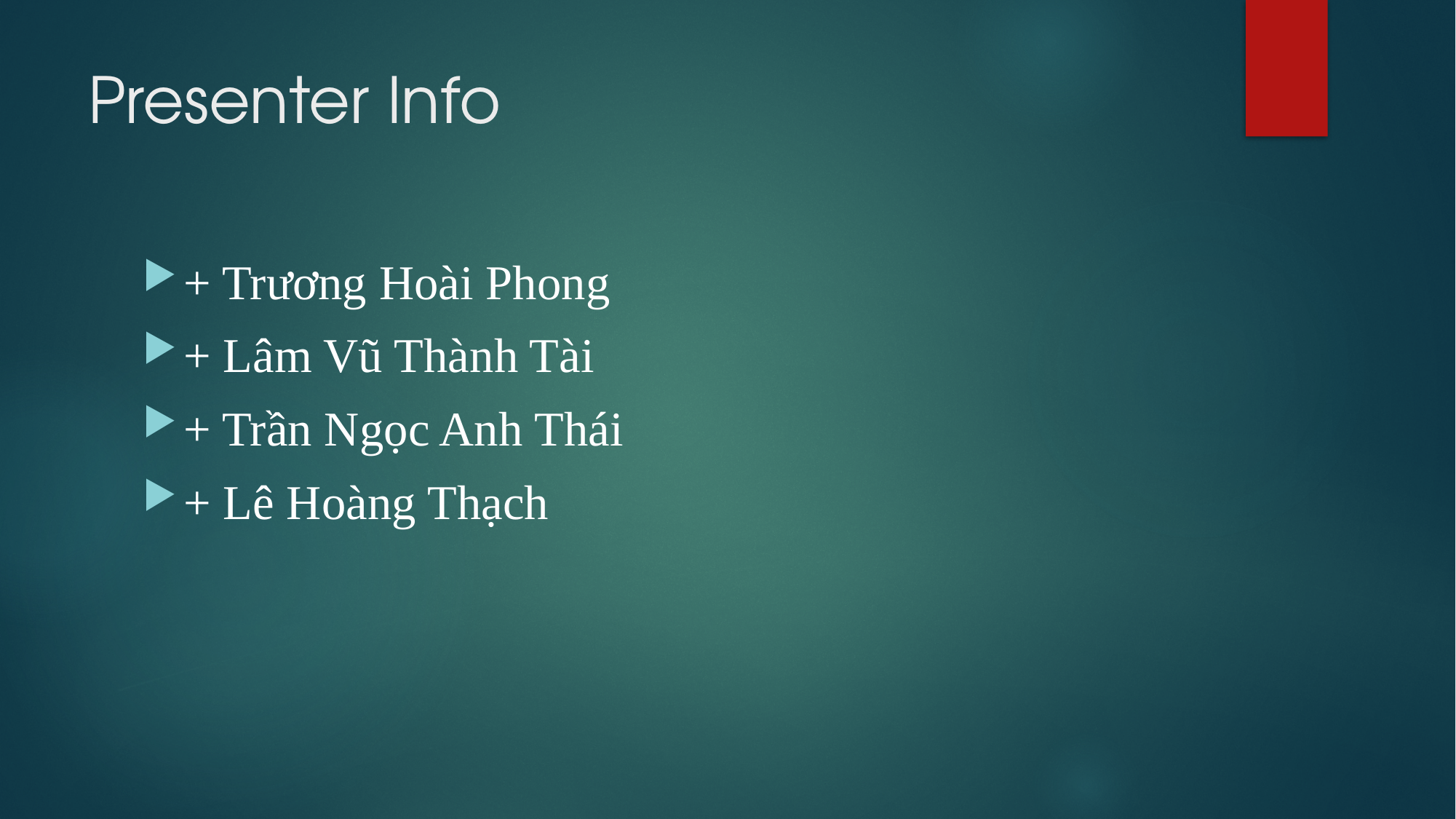

# Presenter Info
+ Trương Hoài Phong
+ Lâm Vũ Thành Tài
+ Trần Ngọc Anh Thái
+ Lê Hoàng Thạch